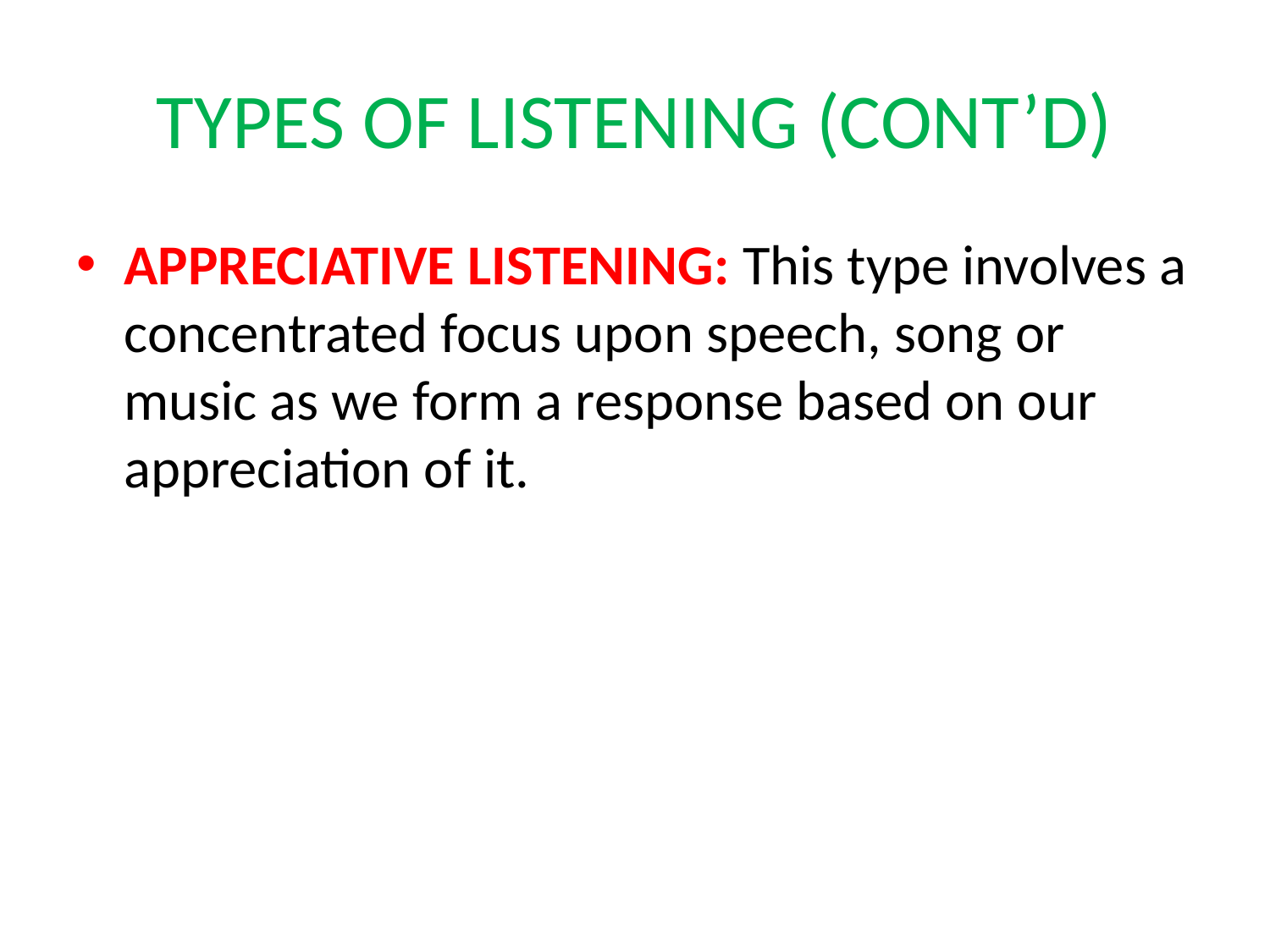

# TYPES OF LISTENING (CONT’D)
APPRECIATIVE LISTENING: This type involves a concentrated focus upon speech, song or music as we form a response based on our appreciation of it.